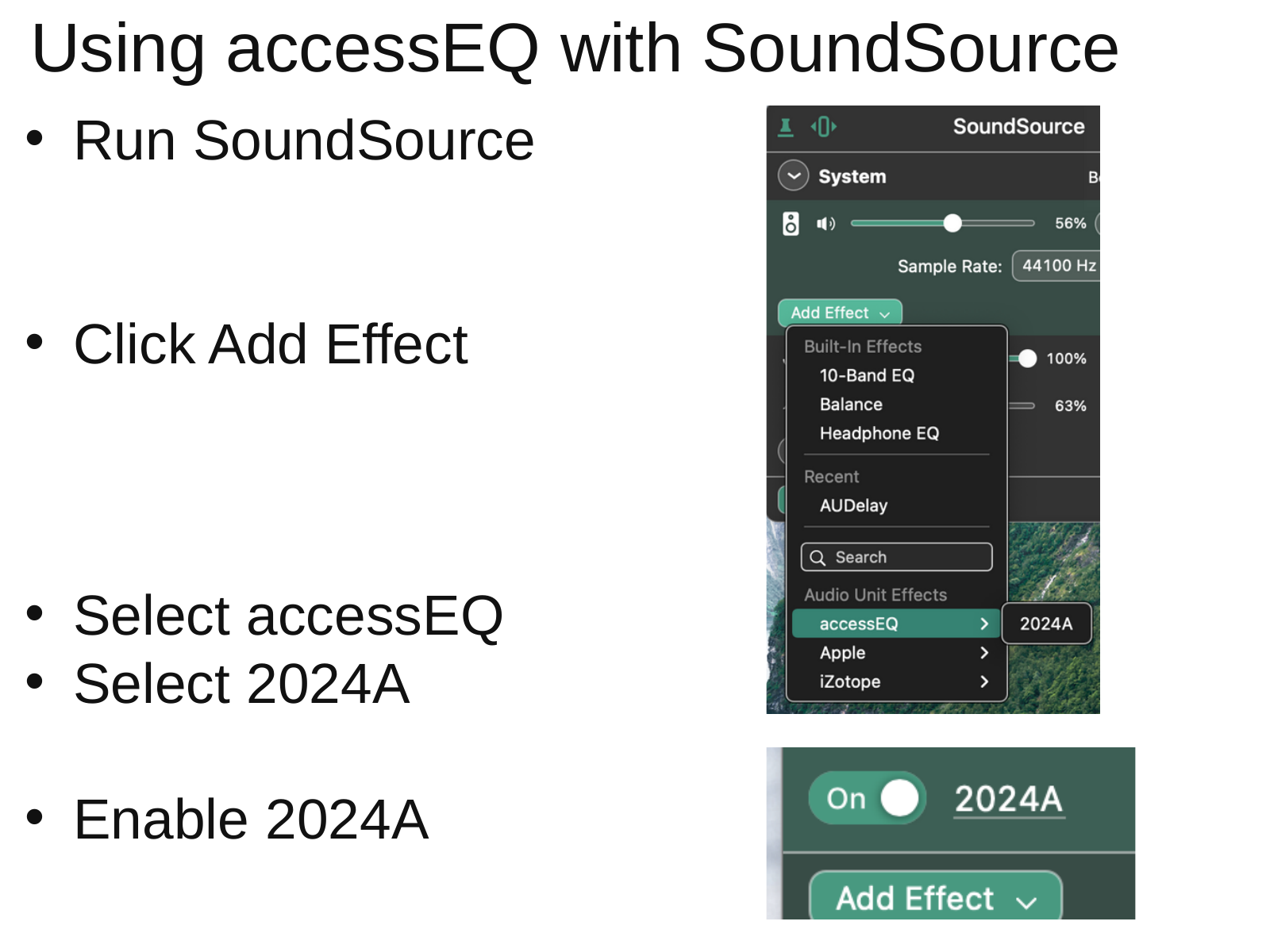

Using accessEQ with SoundSource
Run SoundSource

Click Add Effect

Select accessEQ
Select 2024A

Enable 2024A